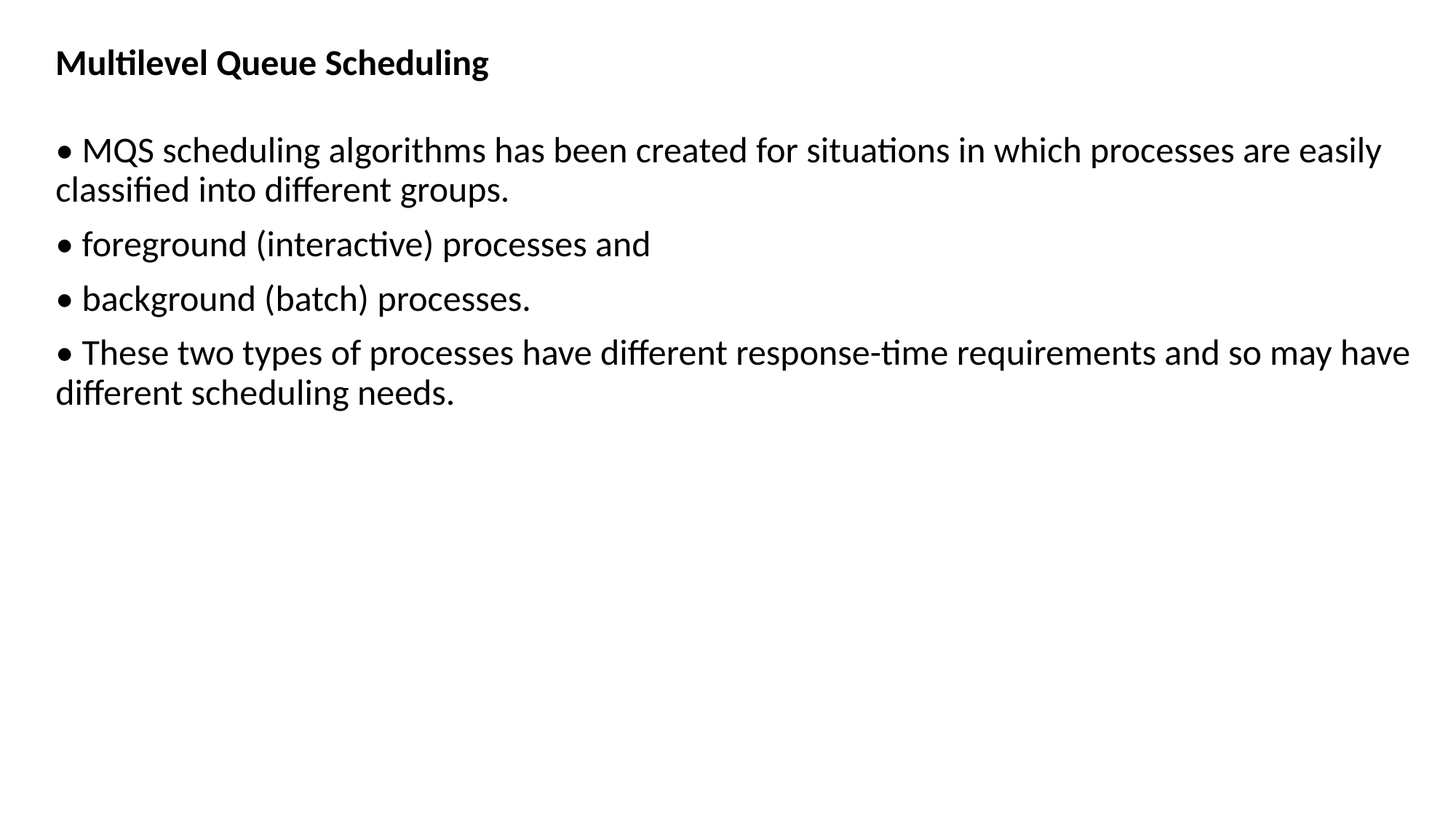

Multilevel Queue Scheduling
• MQS scheduling algorithms has been created for situations in which processes are easily classified into different groups.
• foreground (interactive) processes and
• background (batch) processes.
• These two types of processes have different response-time requirements and so may have different scheduling needs.